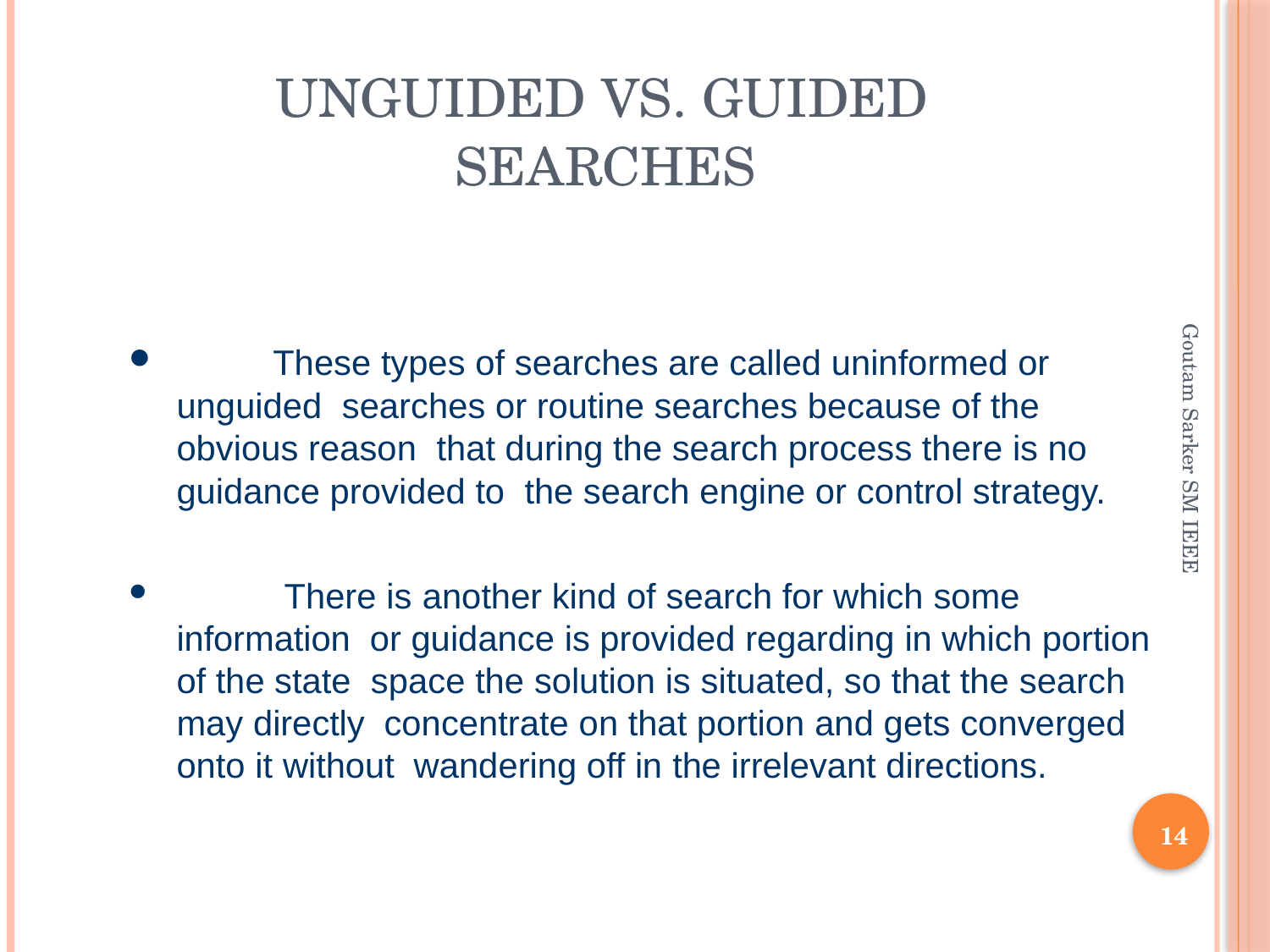

# Unguided vs. Guided  searches
	These types of searches are called uninformed or unguided  searches or routine searches because of the obvious reason  that during the search process there is no guidance provided to  the search engine or control strategy.

	There is another kind of search for which some information  or guidance is provided regarding in which portion of the state  space the solution is situated, so that the search may directly  concentrate on that portion and gets converged onto it without  wandering off in the irrelevant directions.
Goutam Sarker SM IEEE
14